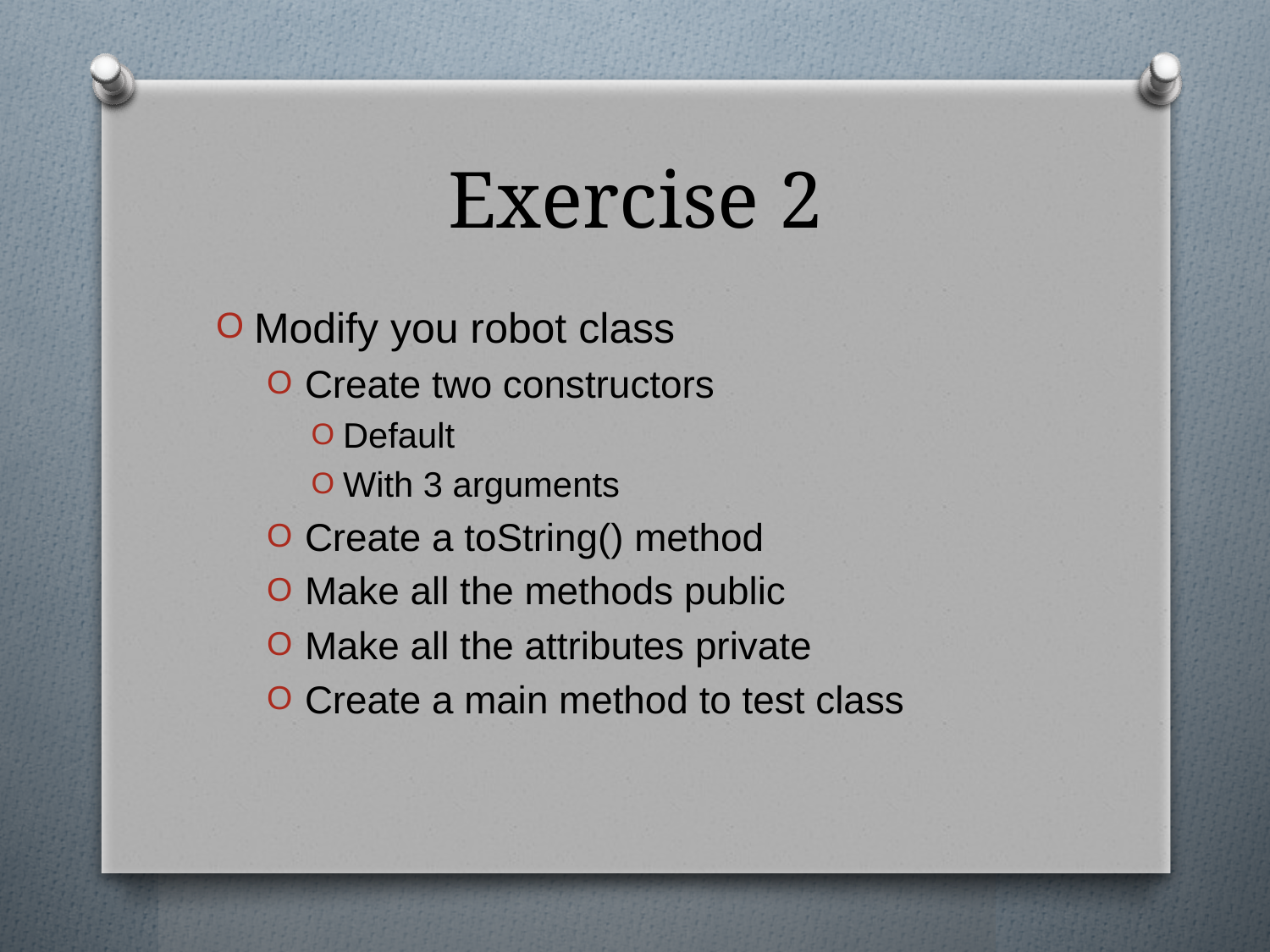

# Exercise 2
Modify you robot class
Create two constructors
Default
With 3 arguments
Create a toString() method
Make all the methods public
Make all the attributes private
Create a main method to test class